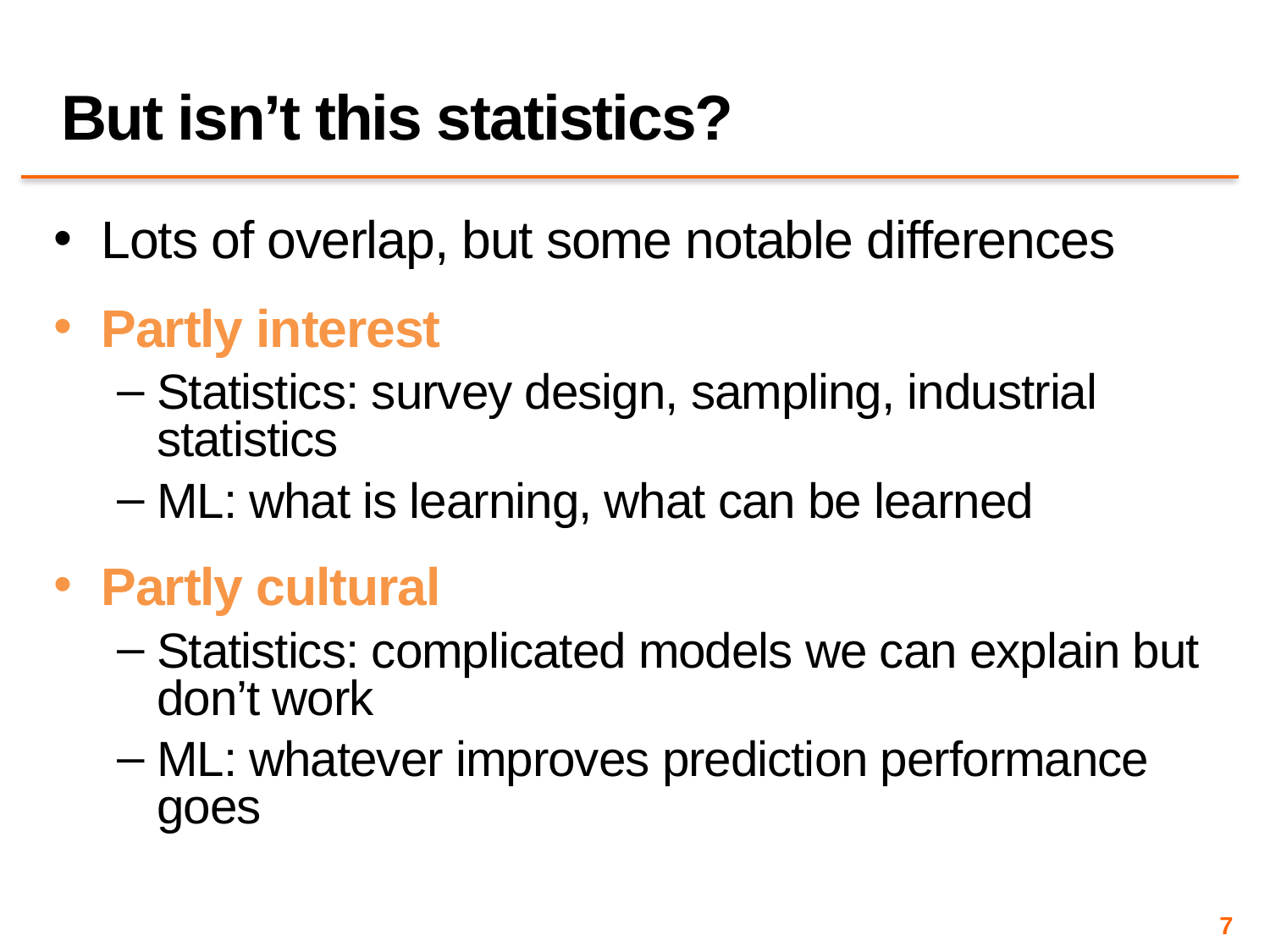

# But isn’t this statistics?
Lots of overlap, but some notable differences
Partly interest
Statistics: survey design, sampling, industrial statistics
ML: what is learning, what can be learned
Partly cultural
Statistics: complicated models we can explain but don’t work
ML: whatever improves prediction performance goes
7